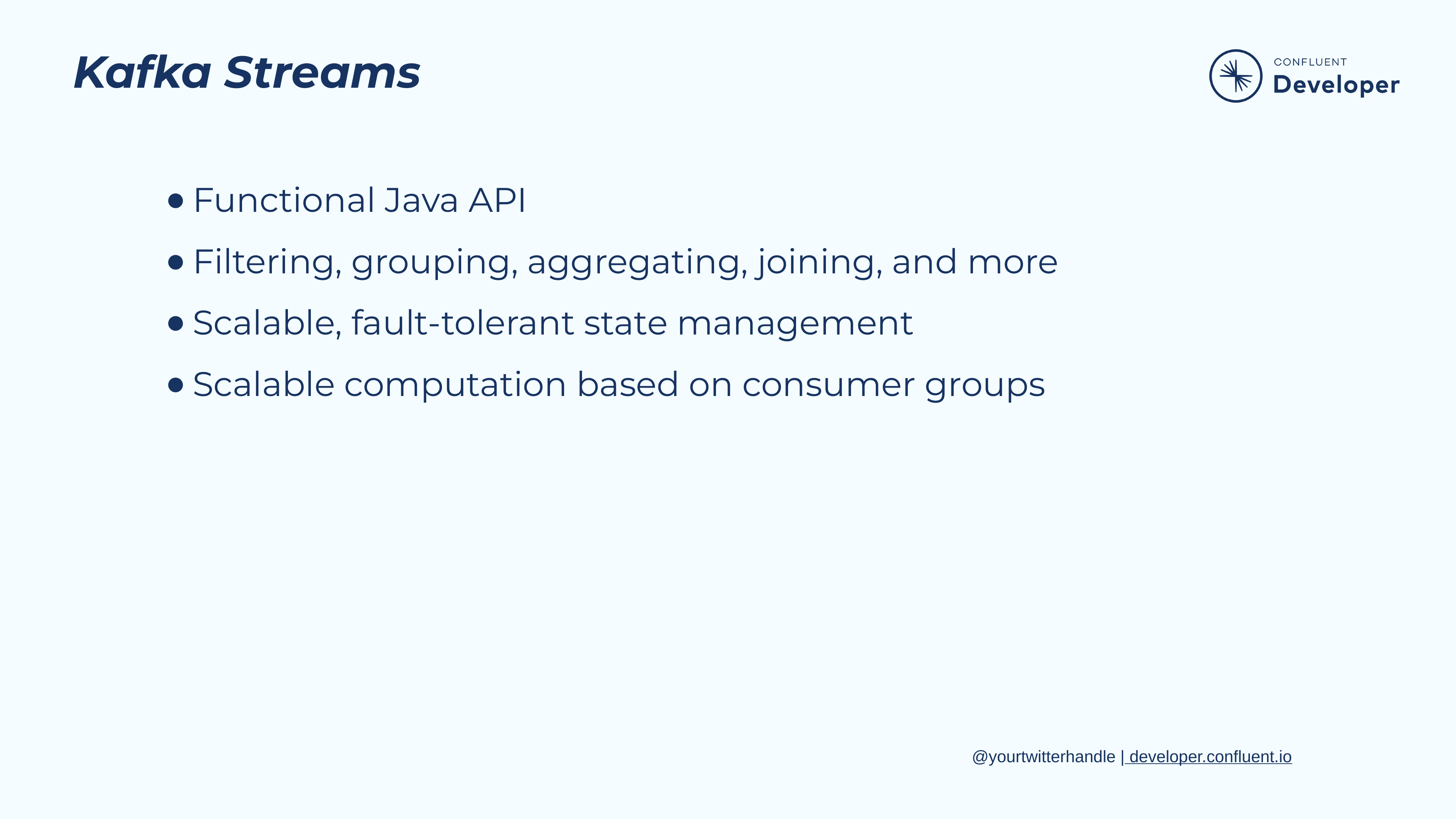

# Kafka Streams
Functional Java API
Filtering, grouping, aggregating, joining, and more
Scalable, fault-tolerant state management
Scalable computation based on consumer groups